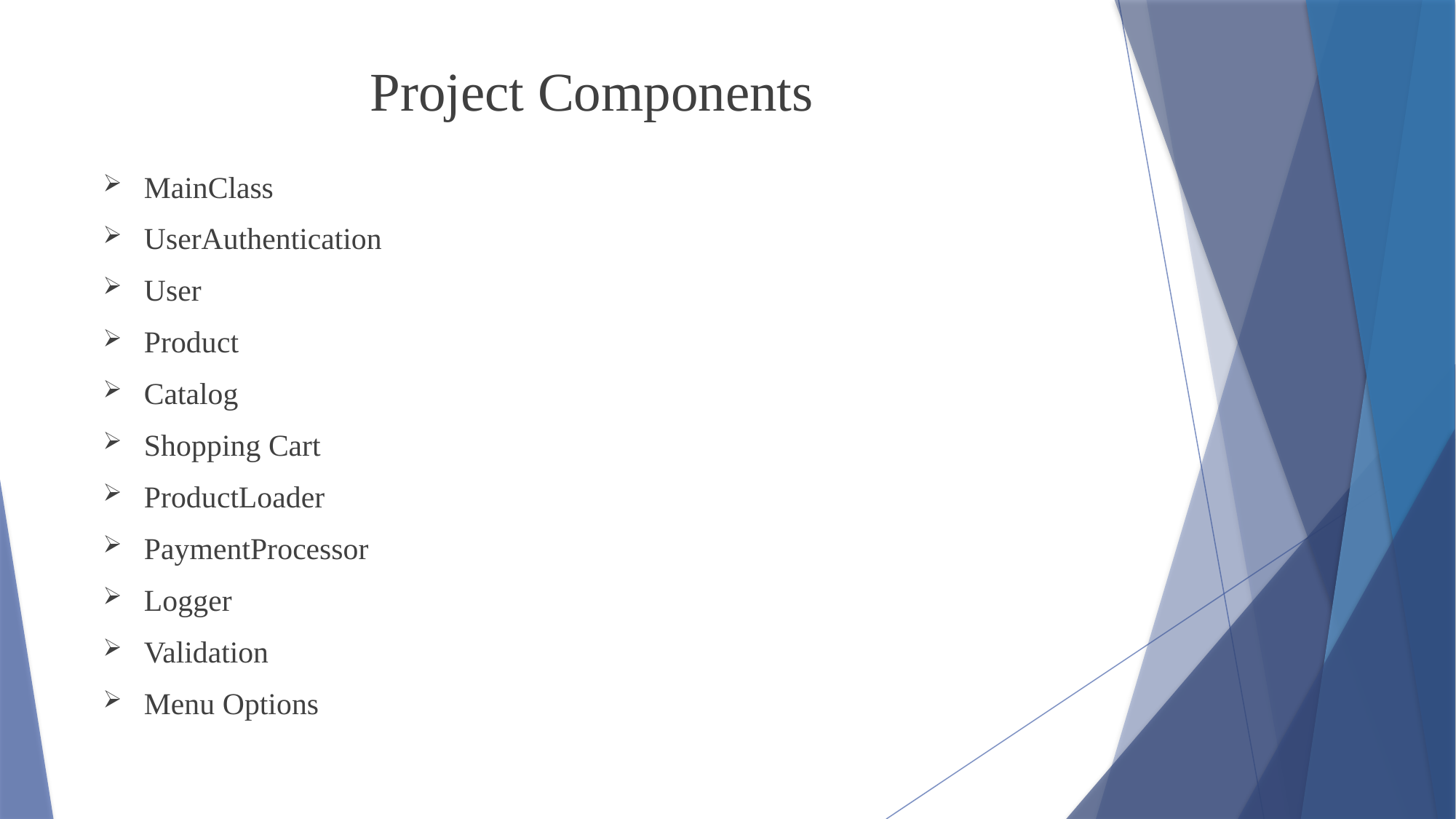

# Project Components
MainClass
UserAuthentication
User
Product
Catalog
Shopping Cart
ProductLoader
PaymentProcessor
Logger
Validation
Menu Options